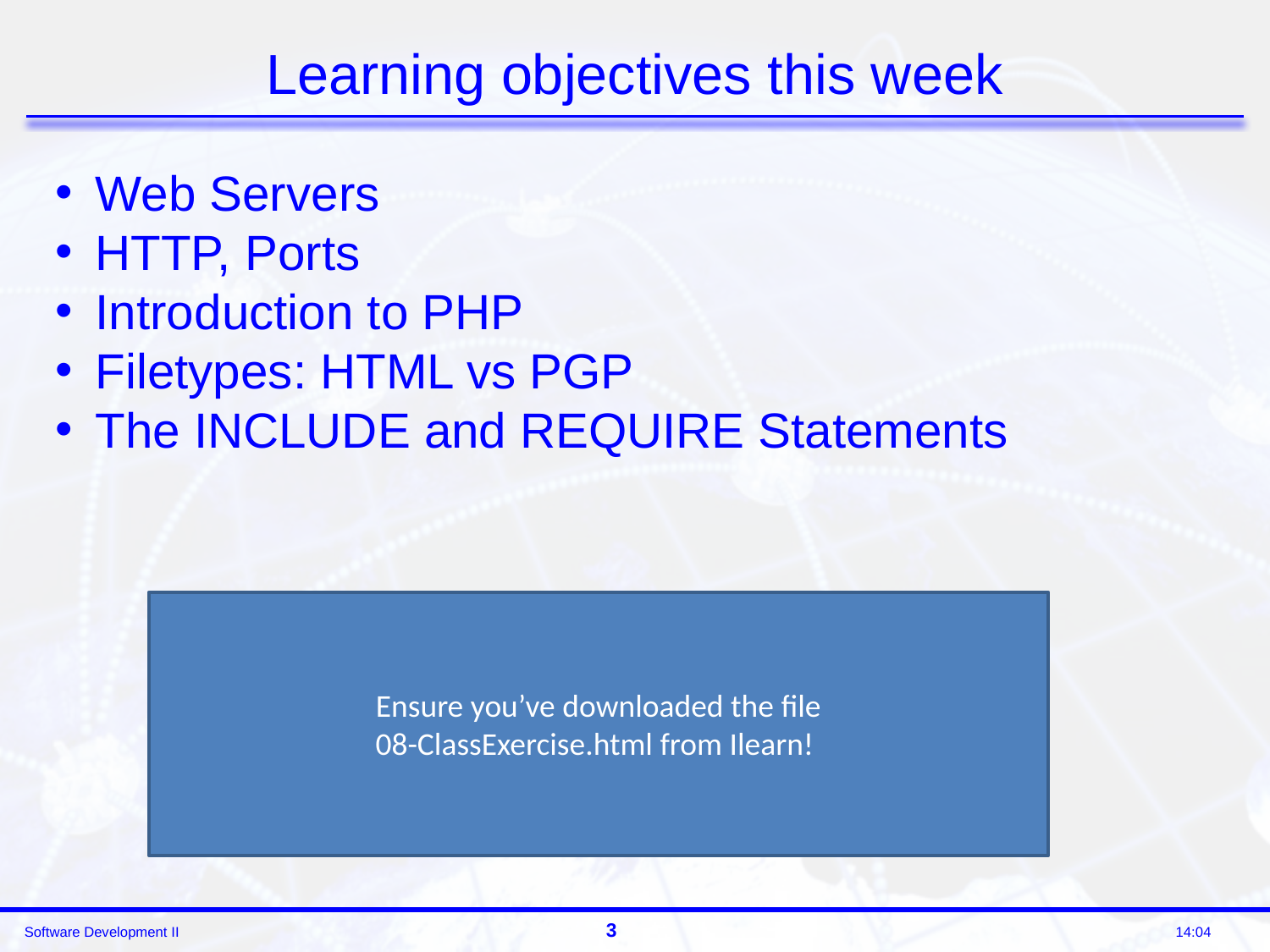

# Learning objectives this week

Web Servers
HTTP, Ports
Introduction to PHP
Filetypes: HTML vs PGP
The INCLUDE and REQUIRE Statements

Ensure you’ve downloaded the file
08-ClassExercise.html from Ilearn!